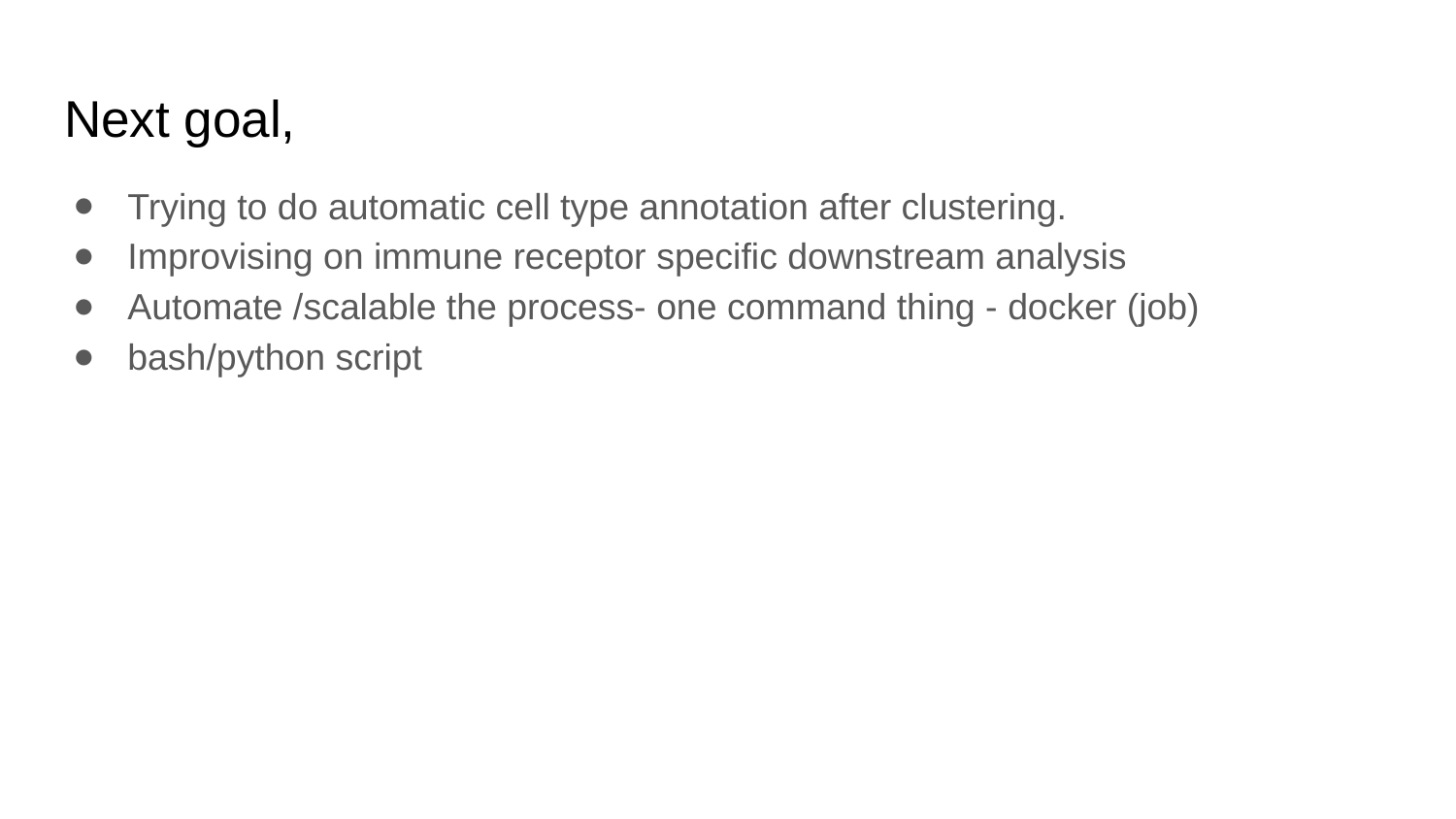

Trying to do automatic cell type annotation after clustering.
Improvising on immune receptor specific downstream analysis
Automate /scalable the process- one command thing - docker (job)
bash/python script

# Next goal,